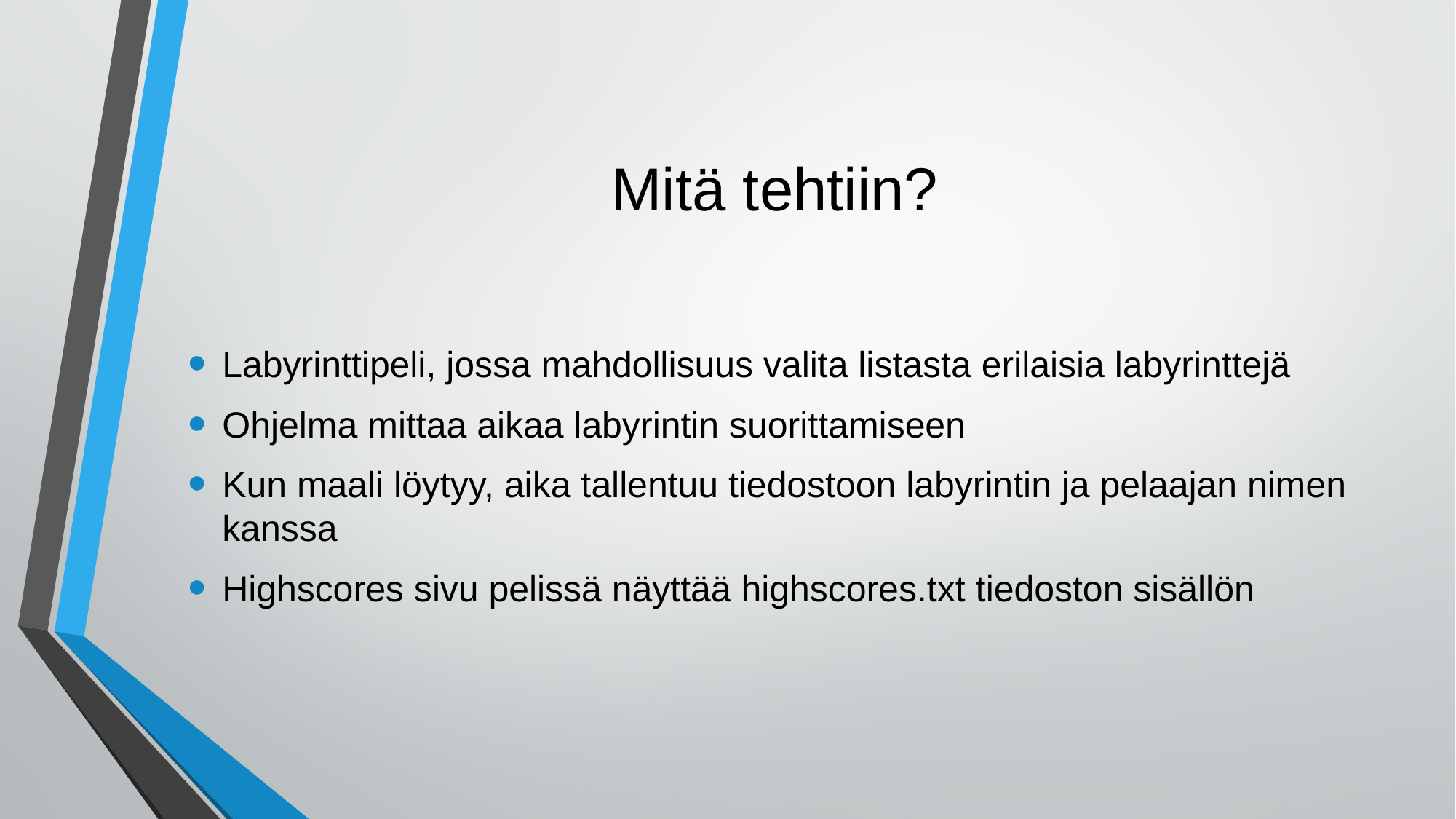

# Mitä tehtiin?
Labyrinttipeli, jossa mahdollisuus valita listasta erilaisia labyrinttejä
Ohjelma mittaa aikaa labyrintin suorittamiseen
Kun maali löytyy, aika tallentuu tiedostoon labyrintin ja pelaajan nimen kanssa
Highscores sivu pelissä näyttää highscores.txt tiedoston sisällön